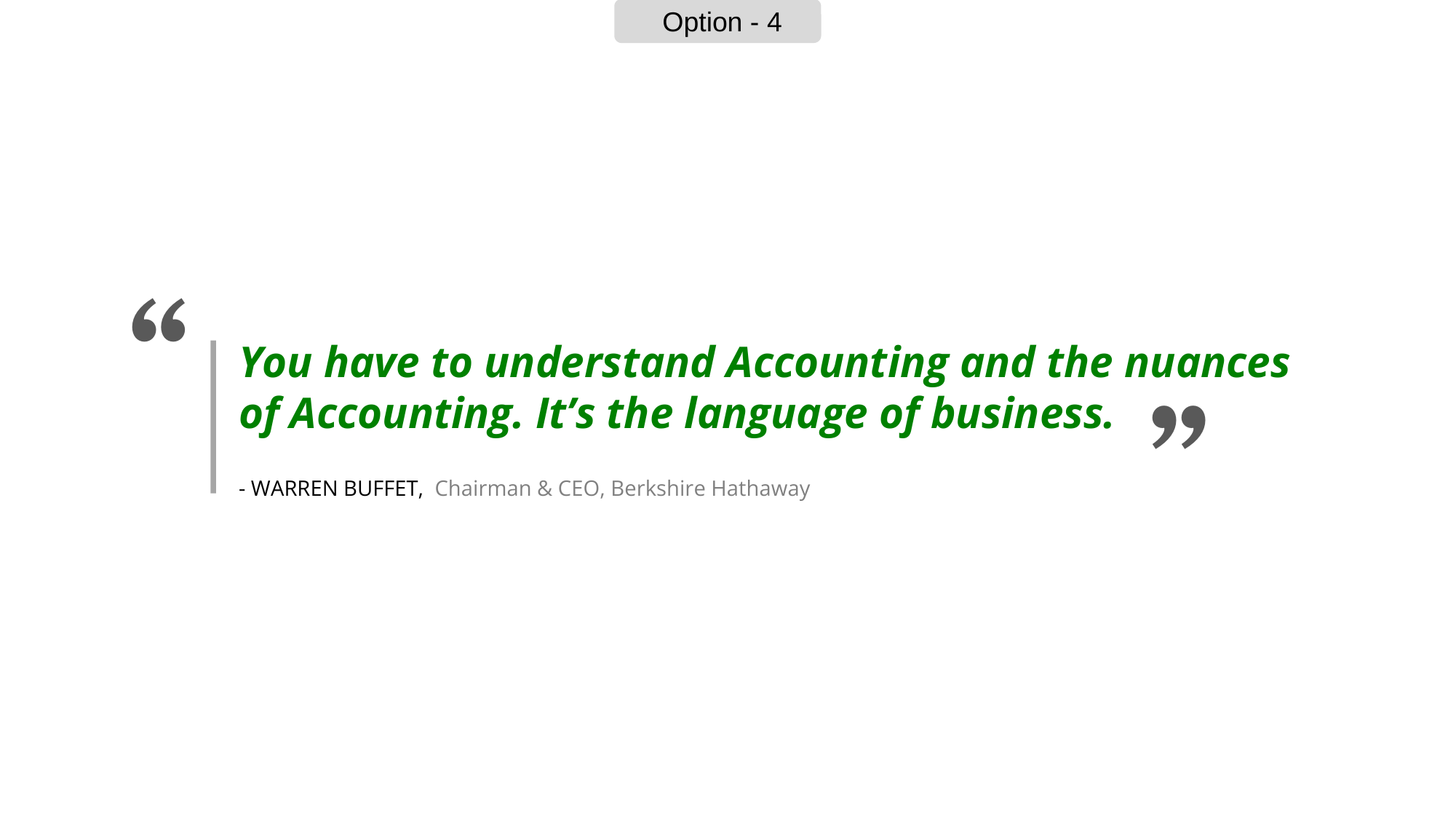

Option - 4
“
You have to understand Accounting and the nuances of Accounting. It’s the language of business.

’’
- WARREN BUFFET,  Chairman & CEO, Berkshire Hathaway